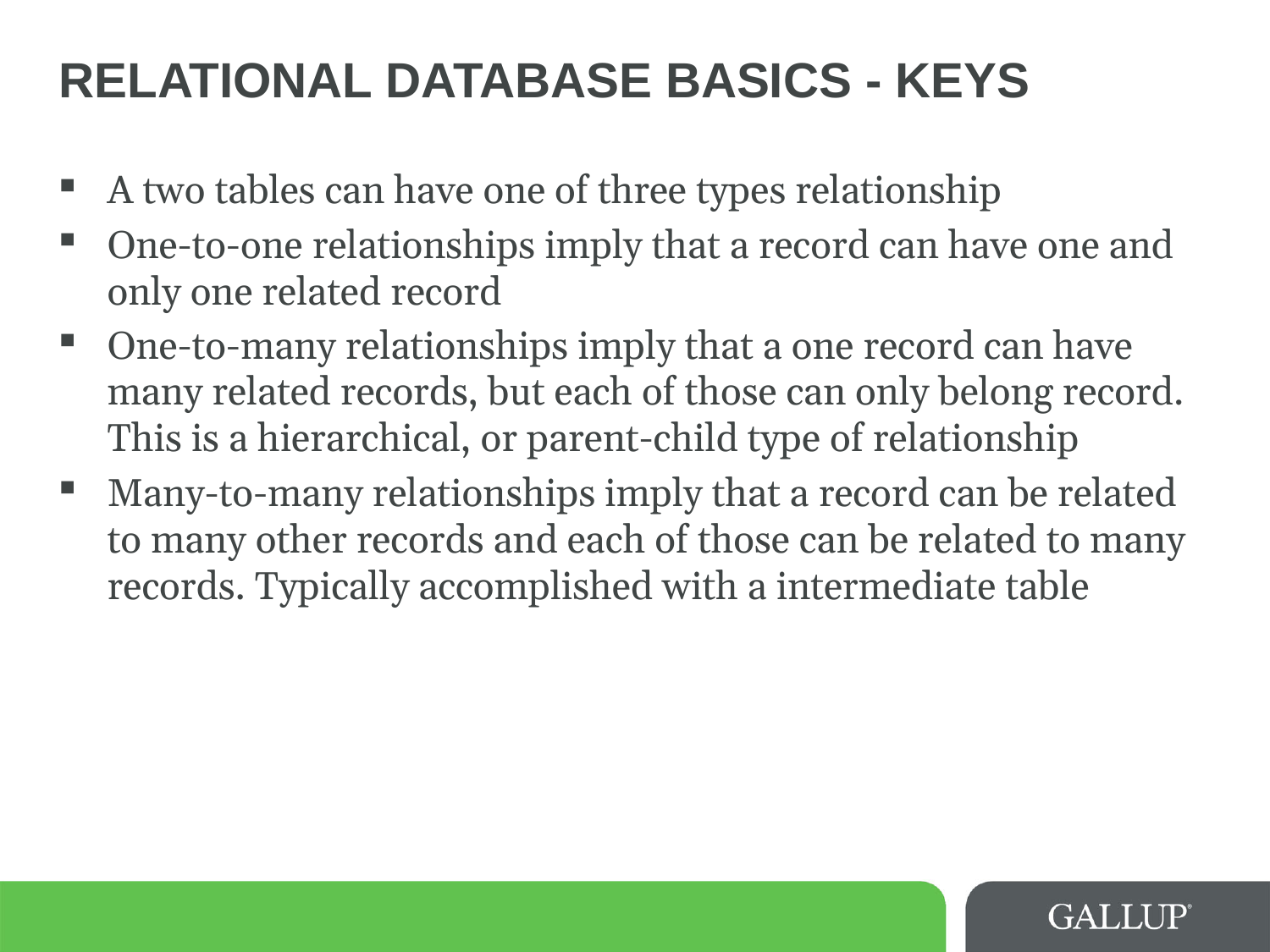

# Relational Database Basics - Keys
A two tables can have one of three types relationship
One-to-one relationships imply that a record can have one and only one related record
One-to-many relationships imply that a one record can have many related records, but each of those can only belong record. This is a hierarchical, or parent-child type of relationship
Many-to-many relationships imply that a record can be related to many other records and each of those can be related to many records. Typically accomplished with a intermediate table